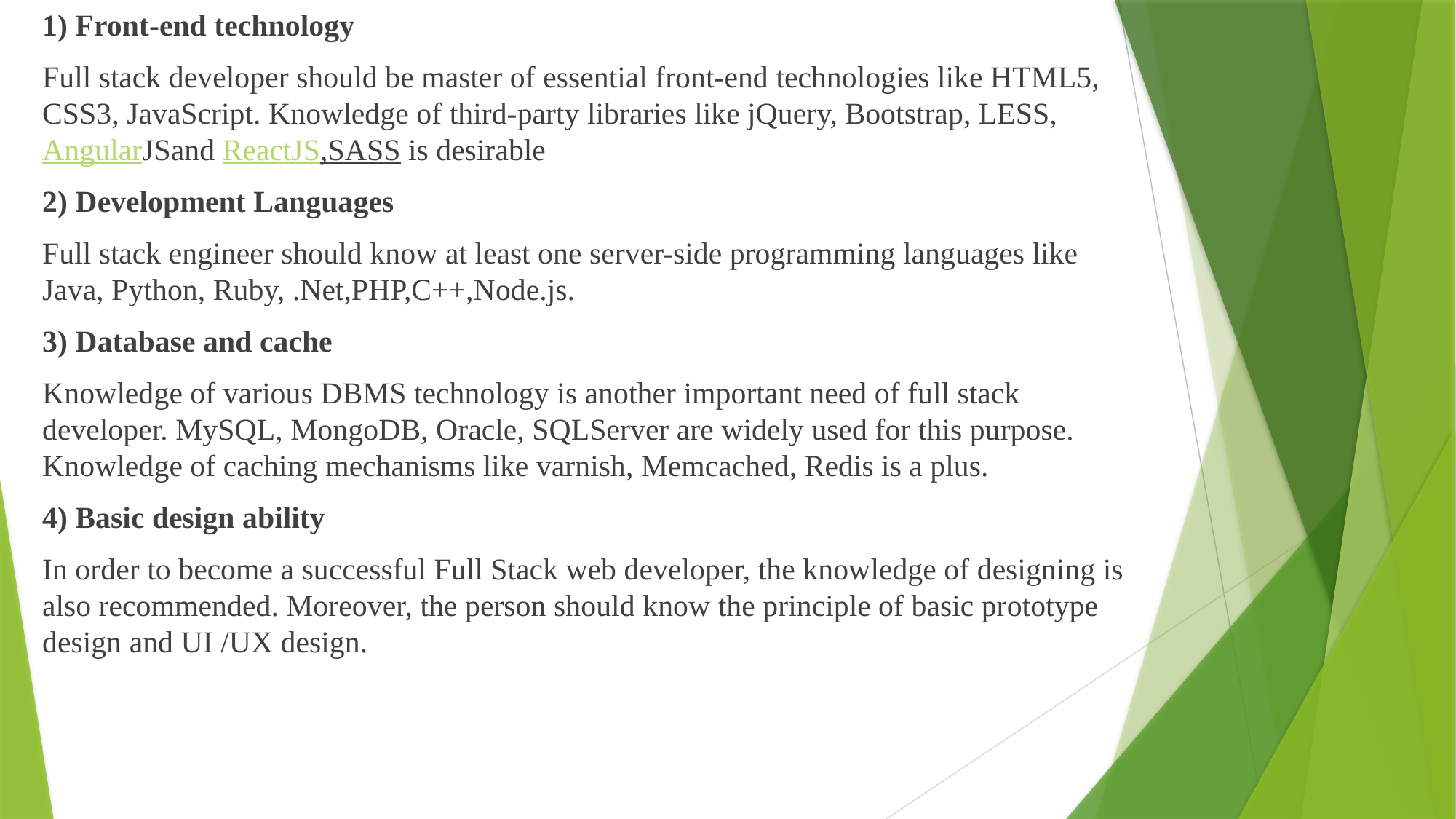

1) Front-end technology
Full stack developer should be master of essential front-end technologies like HTML5, CSS3, JavaScript. Knowledge of third-party libraries like jQuery, Bootstrap, LESS, AngularJSand ReactJS,SASS is desirable
2) Development Languages
Full stack engineer should know at least one server-side programming languages like Java, Python, Ruby, .Net,PHP,C++,Node.js.
3) Database and cache
Knowledge of various DBMS technology is another important need of full stack developer. MySQL, MongoDB, Oracle, SQLServer are widely used for this purpose. Knowledge of caching mechanisms like varnish, Memcached, Redis is a plus.
4) Basic design ability
In order to become a successful Full Stack web developer, the knowledge of designing is also recommended. Moreover, the person should know the principle of basic prototype design and UI /UX design.